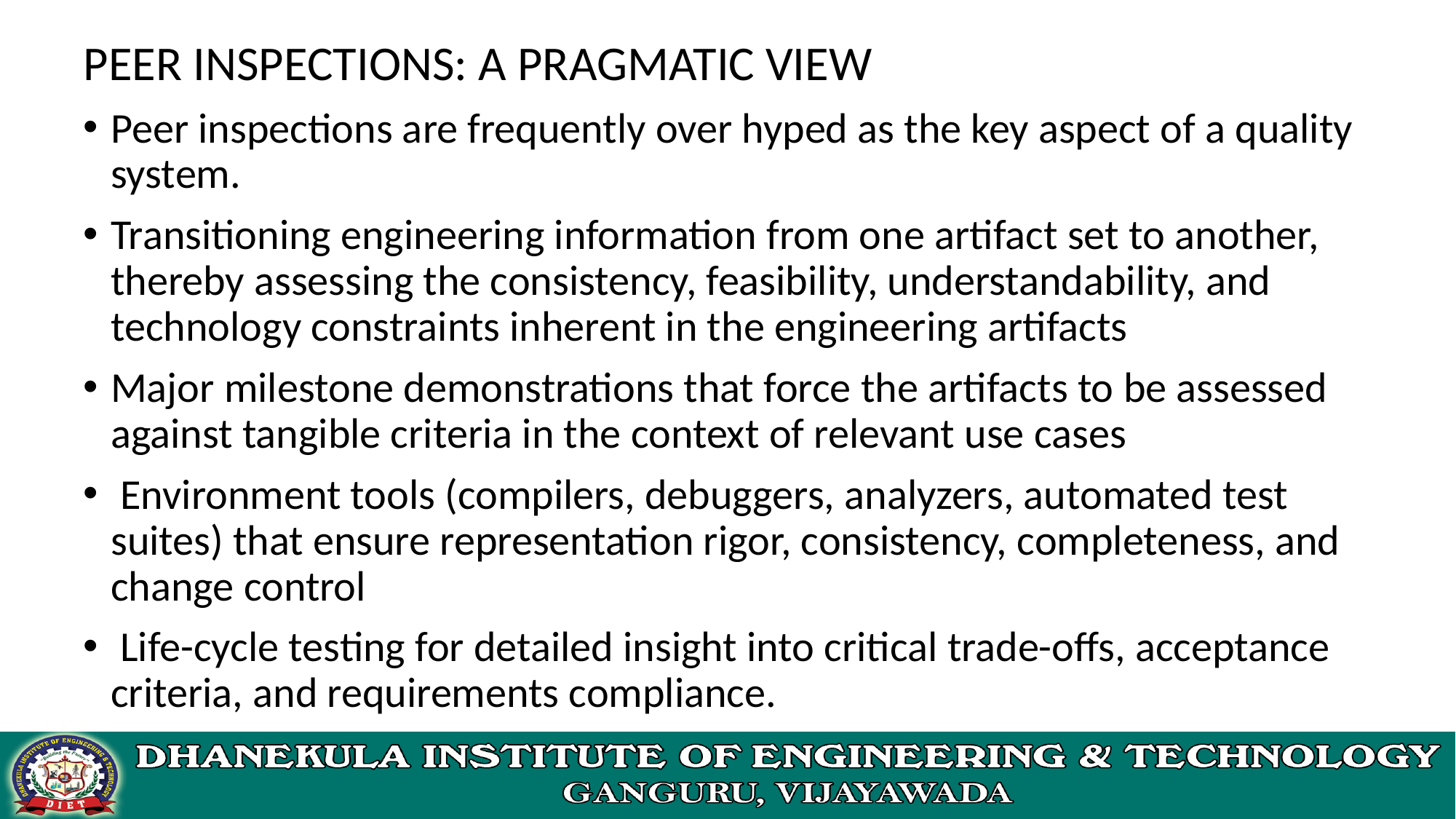

# PEER INSPECTIONS: A PRAGMATIC VIEW
Peer inspections are frequently over hyped as the key aspect of a quality system.
Transitioning engineering information from one artifact set to another, thereby assessing the consistency, feasibility, understandability, and technology constraints inherent in the engineering artifacts
Major milestone demonstrations that force the artifacts to be assessed against tangible criteria in the context of relevant use cases
 Environment tools (compilers, debuggers, analyzers, automated test suites) that ensure representation rigor, consistency, completeness, and change control
 Life-cycle testing for detailed insight into critical trade-offs, acceptance criteria, and requirements compliance.